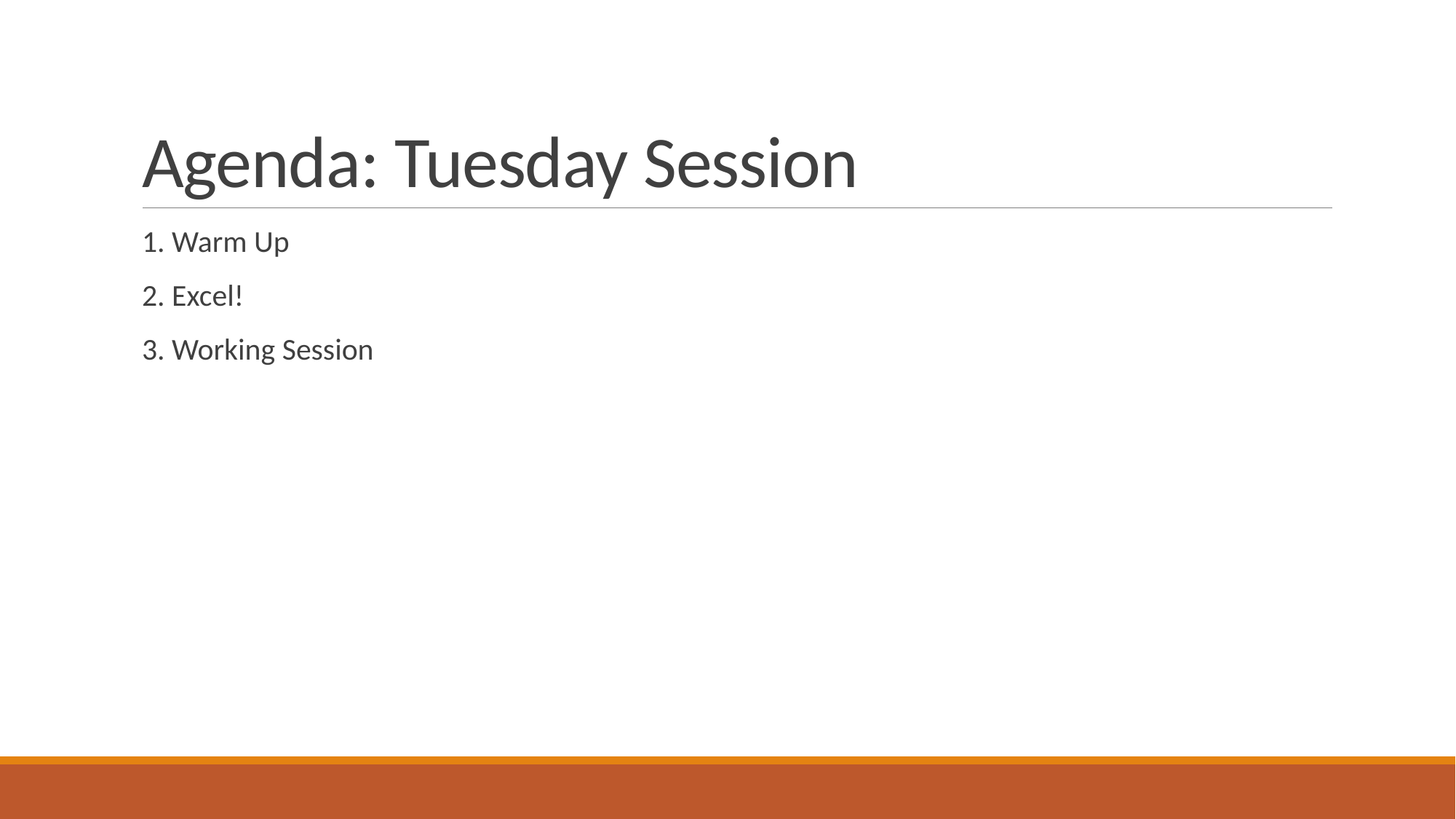

# Agenda: Tuesday Session
1. Warm Up
2. Excel!
3. Working Session